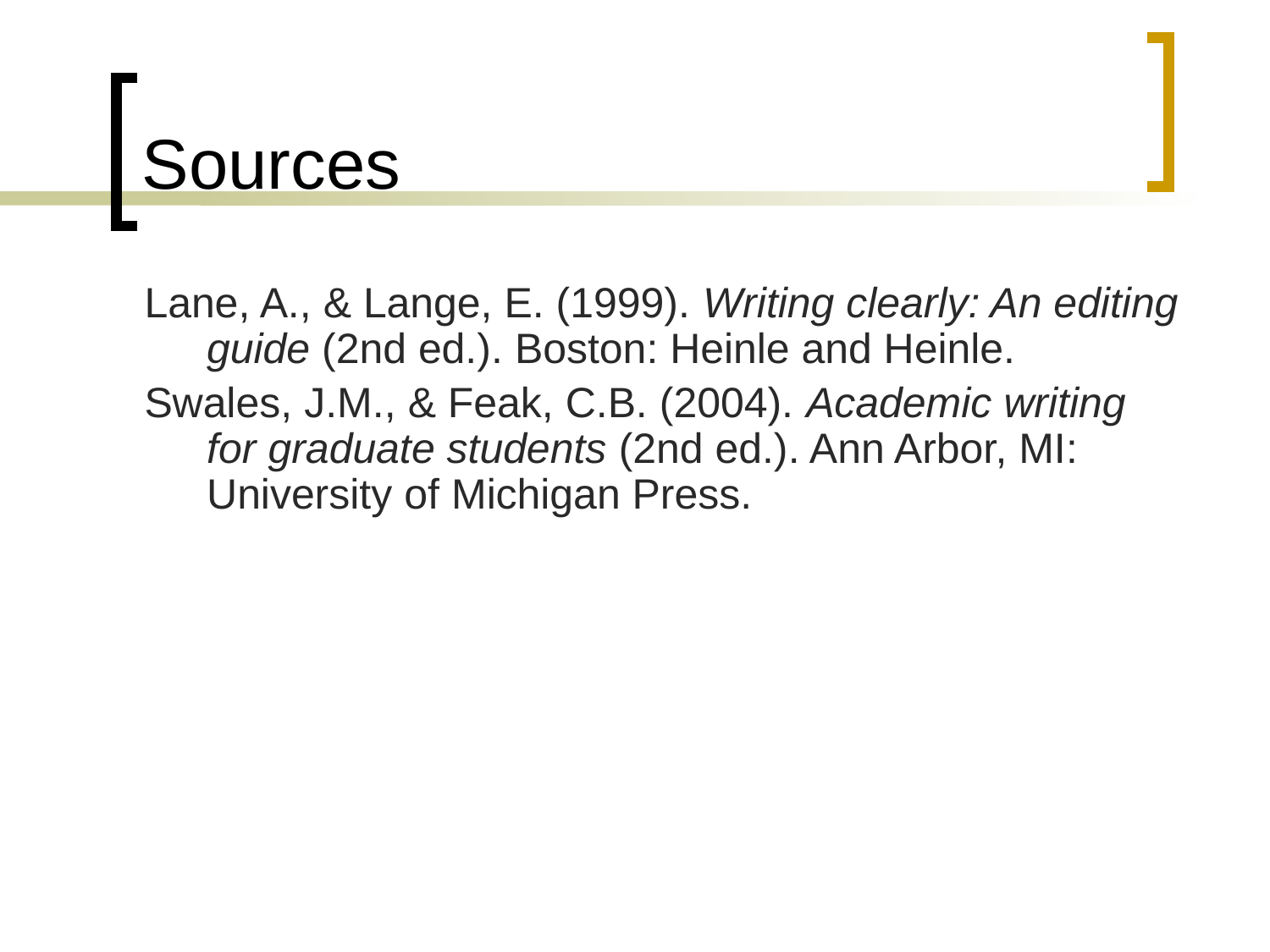

# Sources
Lane, A., & Lange, E. (1999). Writing clearly: An editing guide (2nd ed.). Boston: Heinle and Heinle.
Swales, J.M., & Feak, C.B. (2004). Academic writing for graduate students (2nd ed.). Ann Arbor, MI: University of Michigan Press.